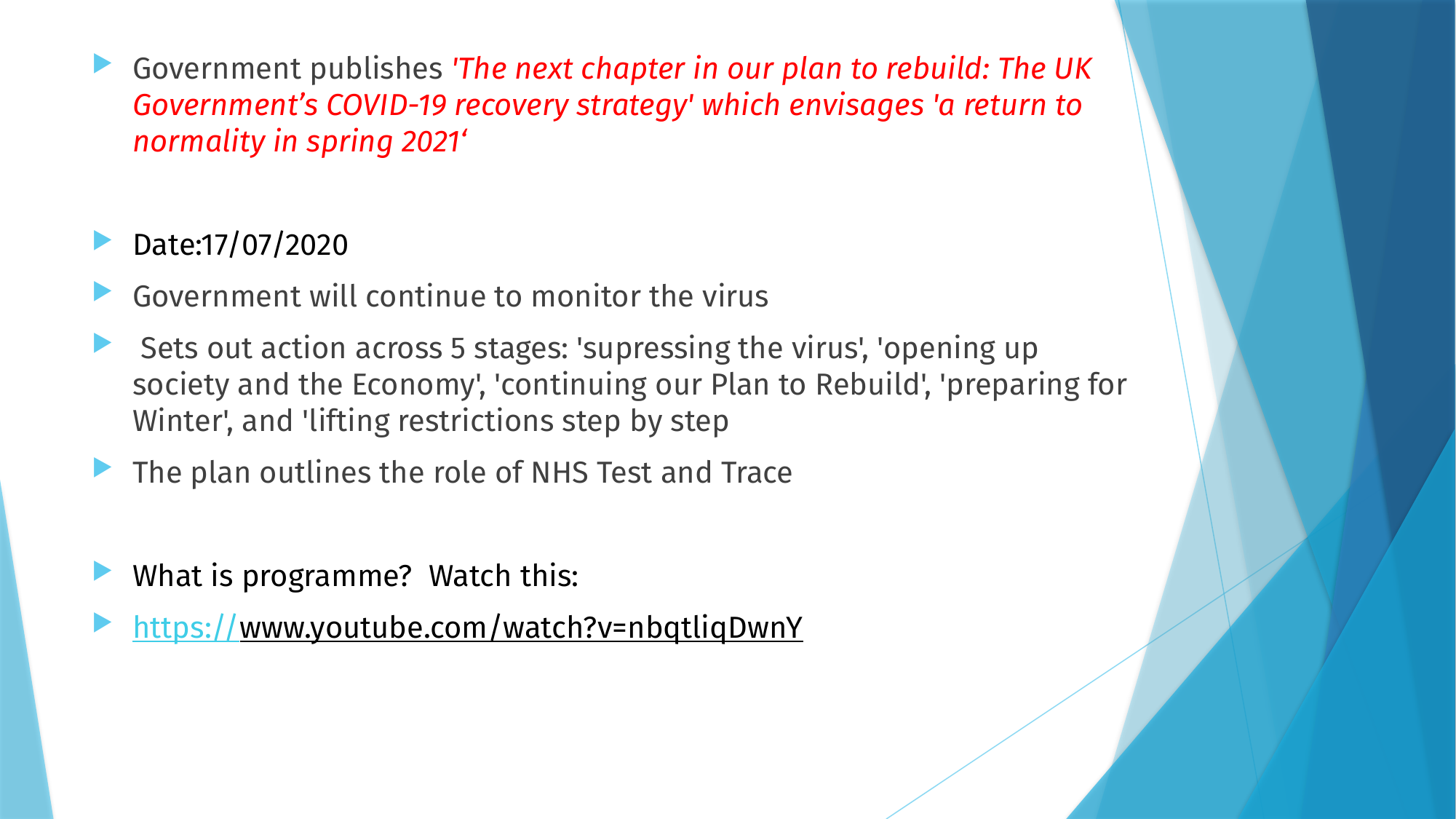

Government publishes 'The next chapter in our plan to rebuild: The UK Government’s COVID-19 recovery strategy' which envisages 'a return to normality in spring 2021‘

Date:17/07/2020
Government will continue to monitor the virus
 Sets out action across 5 stages: 'supressing the virus', 'opening up society and the Economy', 'continuing our Plan to Rebuild', 'preparing for Winter', and 'lifting restrictions step by step
The plan outlines the role of NHS Test and Trace

What is programme?  Watch this:
https://www.youtube.com/watch?v=nbqtliqDwnY